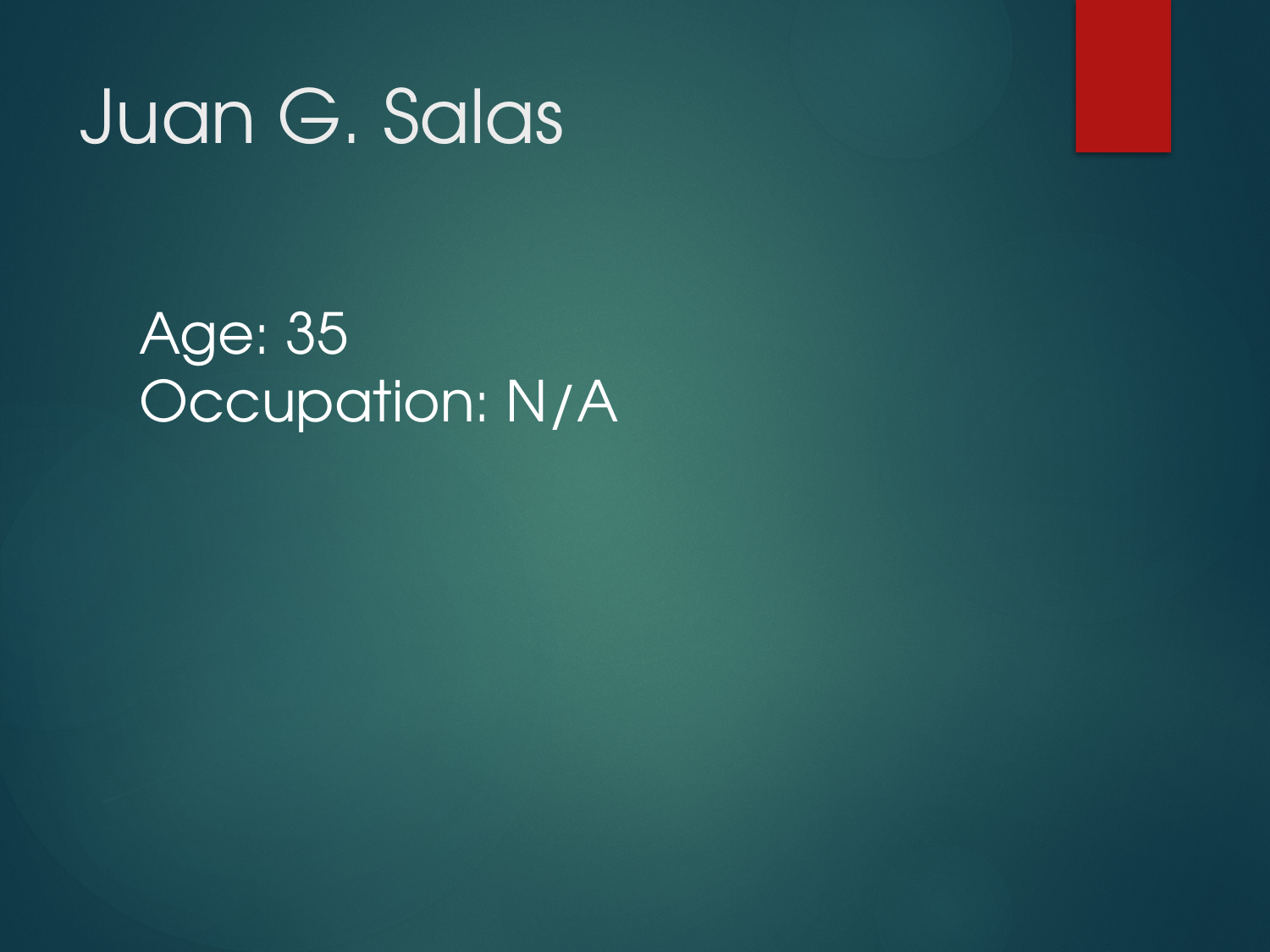

# Juan G. Salas

Age: 35
Occupation: N/A